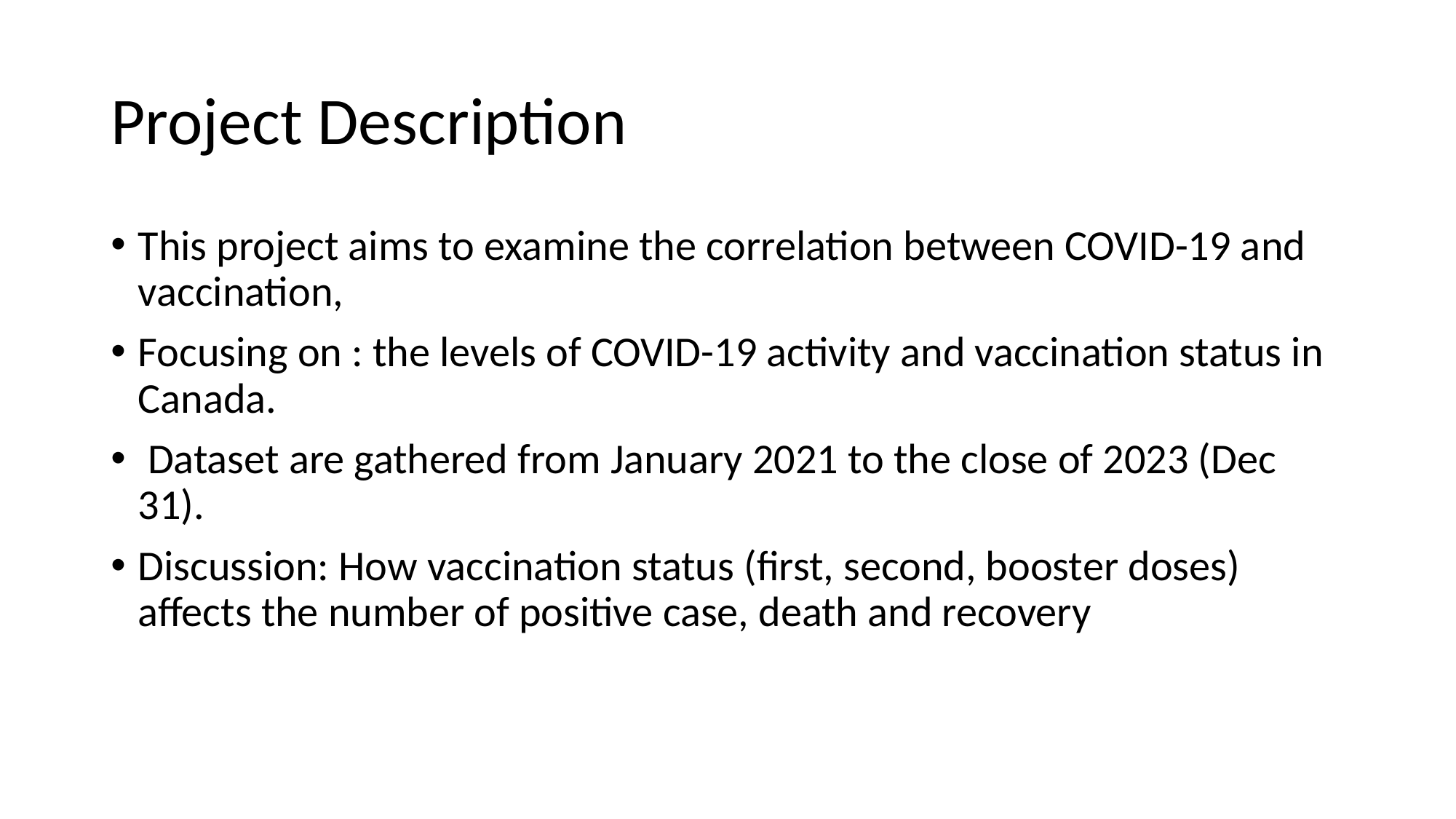

# Project Description
This project aims to examine the correlation between COVID-19 and vaccination,
Focusing on : the levels of COVID-19 activity and vaccination status in Canada.
 Dataset are gathered from January 2021 to the close of 2023 (Dec 31).
Discussion: How vaccination status (first, second, booster doses) affects the number of positive case, death and recovery